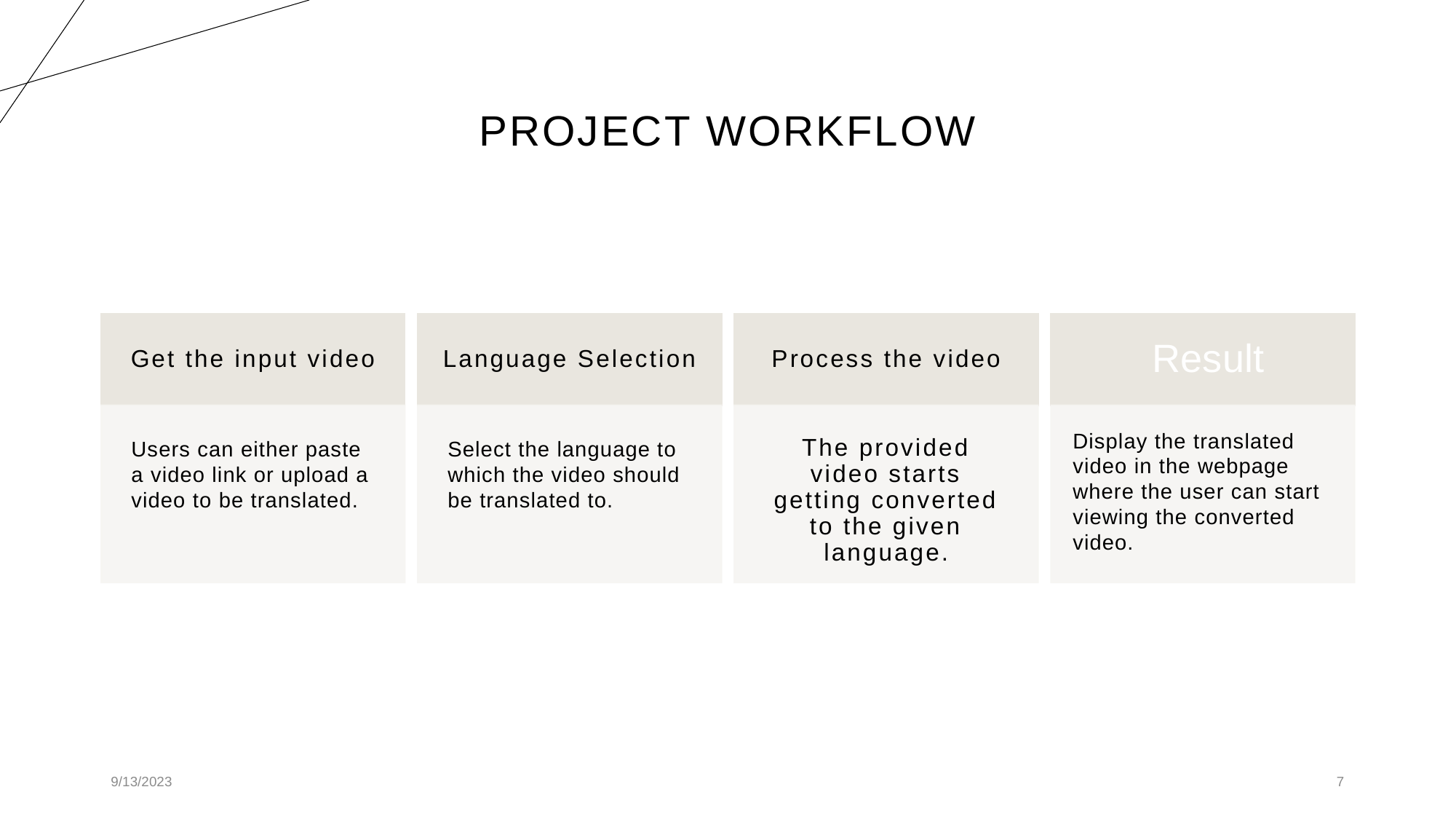

# PROJECT WORKFLOW
Get the input video
Users can either paste a video link or upload a video to be translated.
Language Selection
Select the language to which the video should be translated to.
Process the video
The provided video starts getting converted to the given language.
 Result
Display the translated video in the webpage where the user can start viewing the converted video.
9/13/2023
7